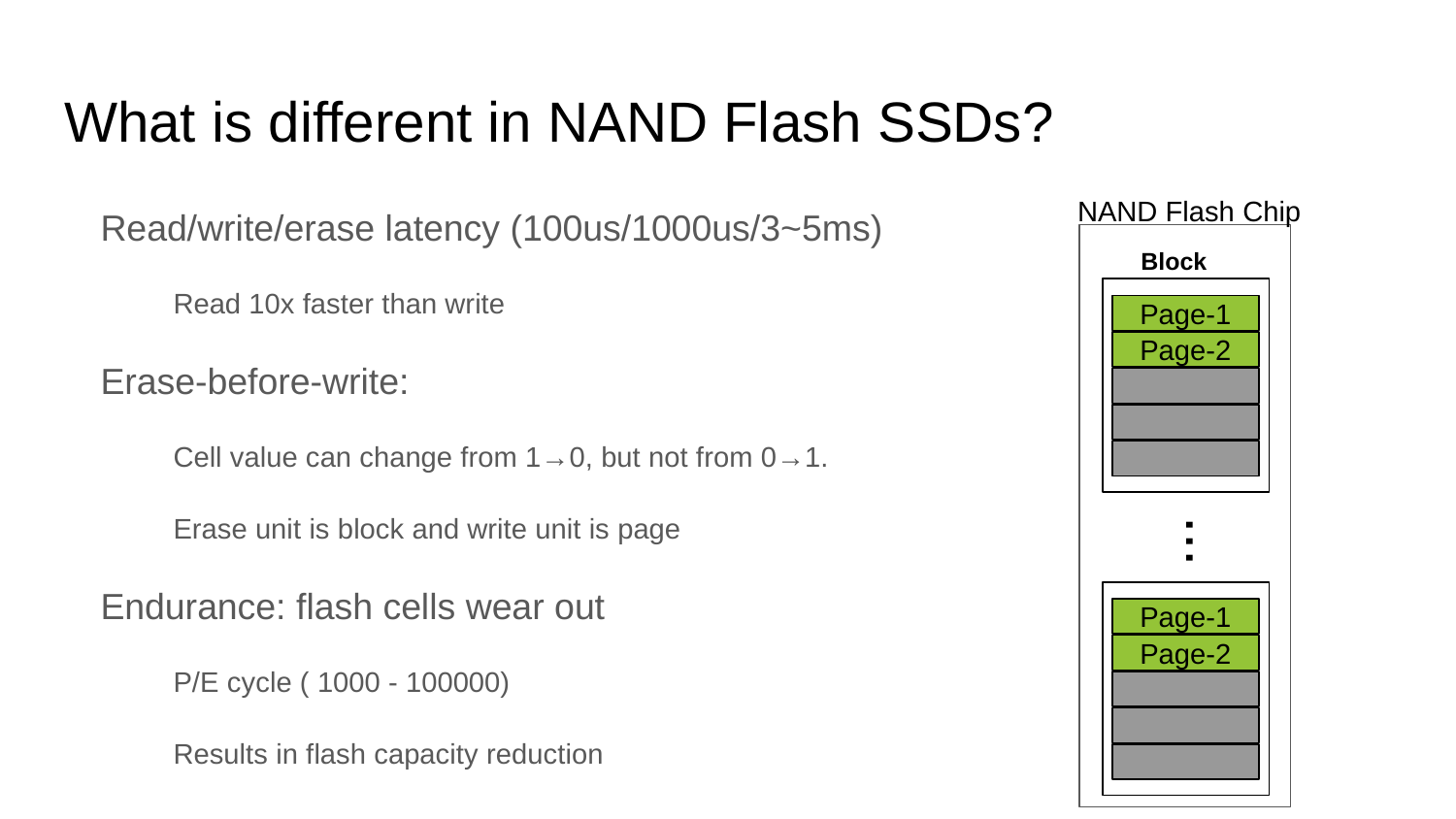

# What is different in NAND Flash SSDs?
NAND Flash Chip
Read/write/erase latency (100us/1000us/3~5ms)
Read 10x faster than write
Erase-before-write:
Cell value can change from 1→0, but not from 0→1.
Erase unit is block and write unit is page
Endurance: flash cells wear out
P/E cycle ( 1000 - 100000)
Results in flash capacity reduction

Block

Page-1
Page-2

...

Page-1
Page-2